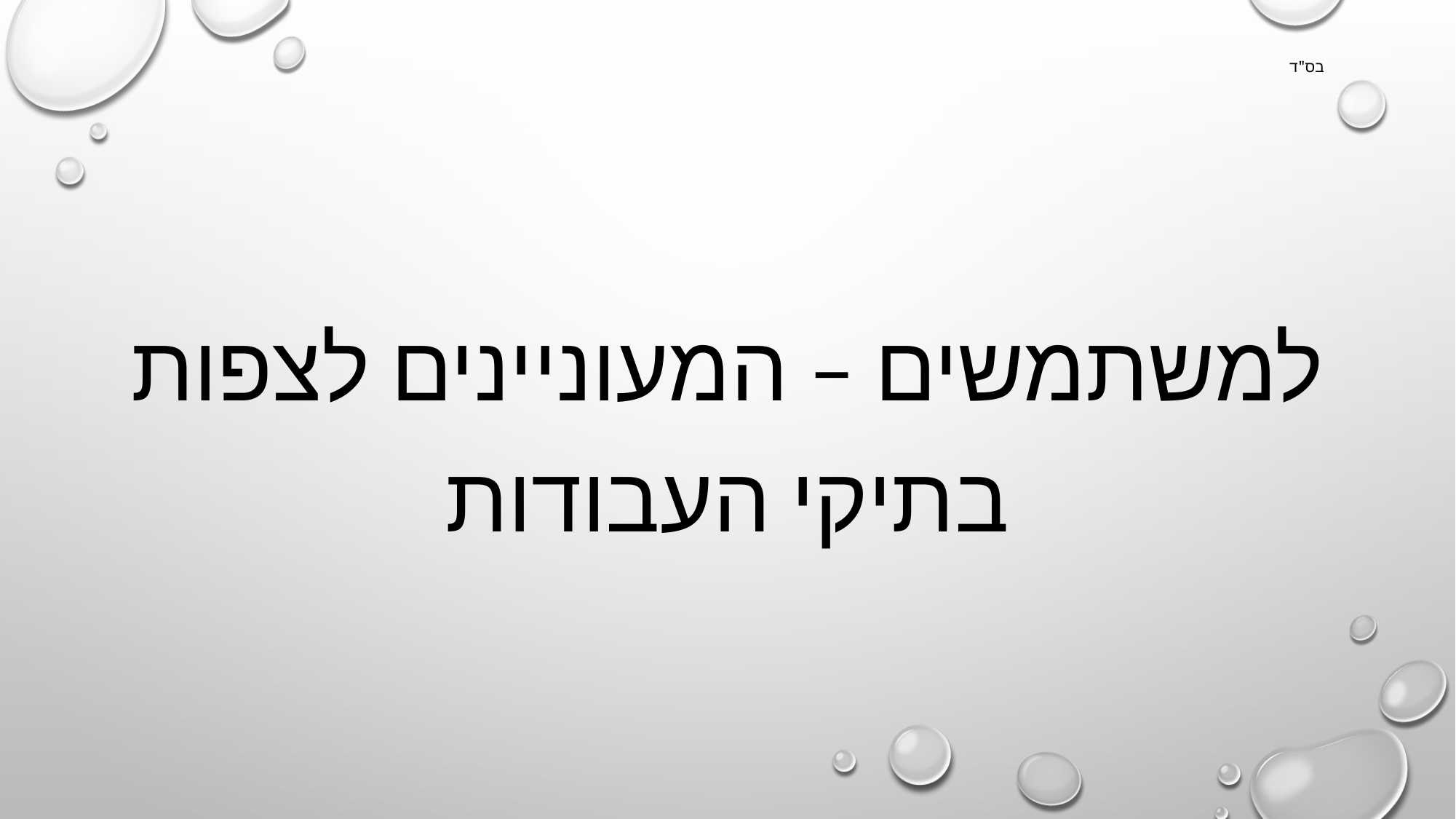

בס"ד
למשתמשים – המעוניינים לצפות בתיקי העבודות